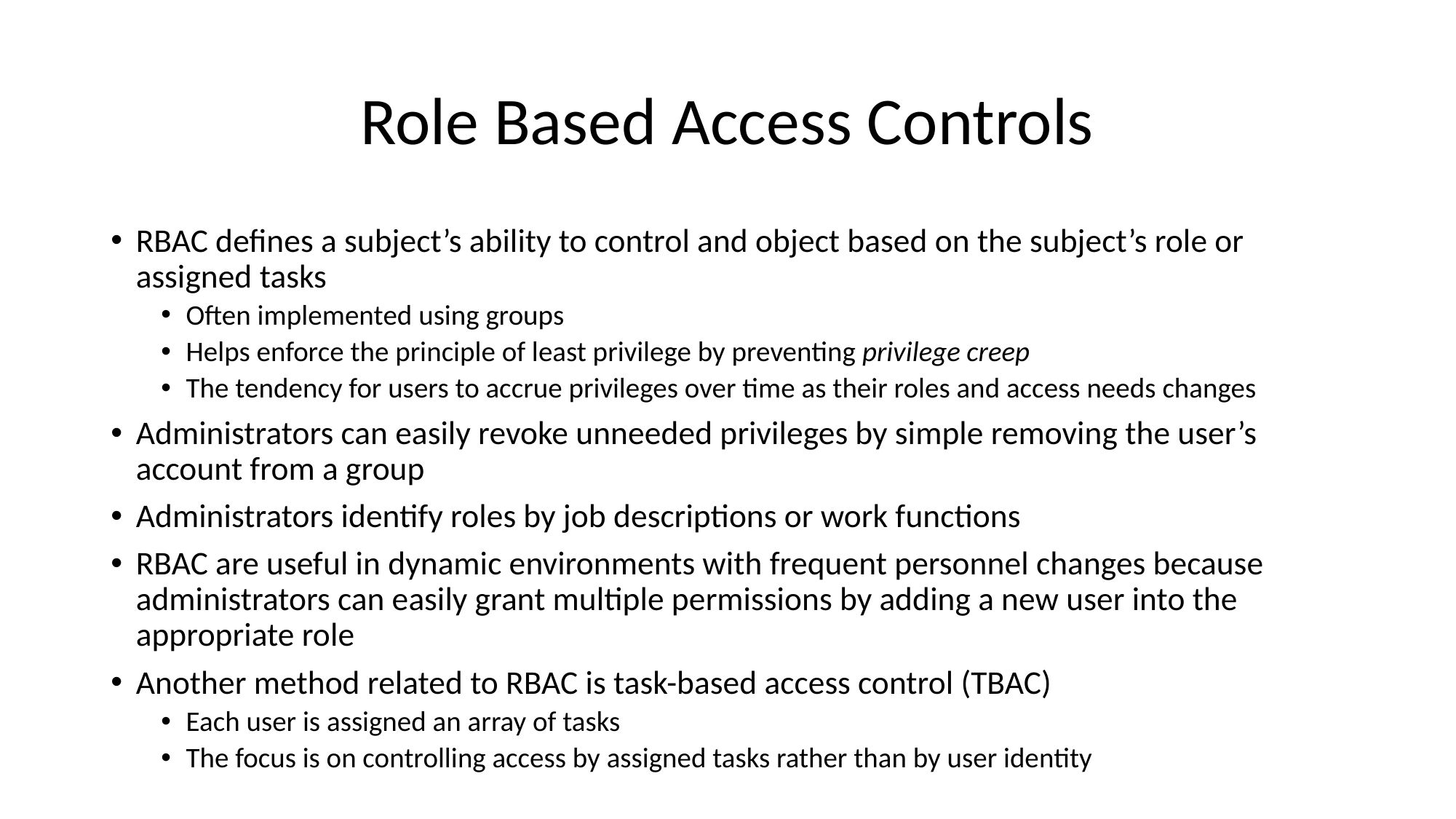

# Role Based Access Controls
RBAC defines a subject’s ability to control and object based on the subject’s role or assigned tasks
Often implemented using groups
Helps enforce the principle of least privilege by preventing privilege creep
The tendency for users to accrue privileges over time as their roles and access needs changes
Administrators can easily revoke unneeded privileges by simple removing the user’s account from a group
Administrators identify roles by job descriptions or work functions
RBAC are useful in dynamic environments with frequent personnel changes because administrators can easily grant multiple permissions by adding a new user into the appropriate role
Another method related to RBAC is task-based access control (TBAC)
Each user is assigned an array of tasks
The focus is on controlling access by assigned tasks rather than by user identity